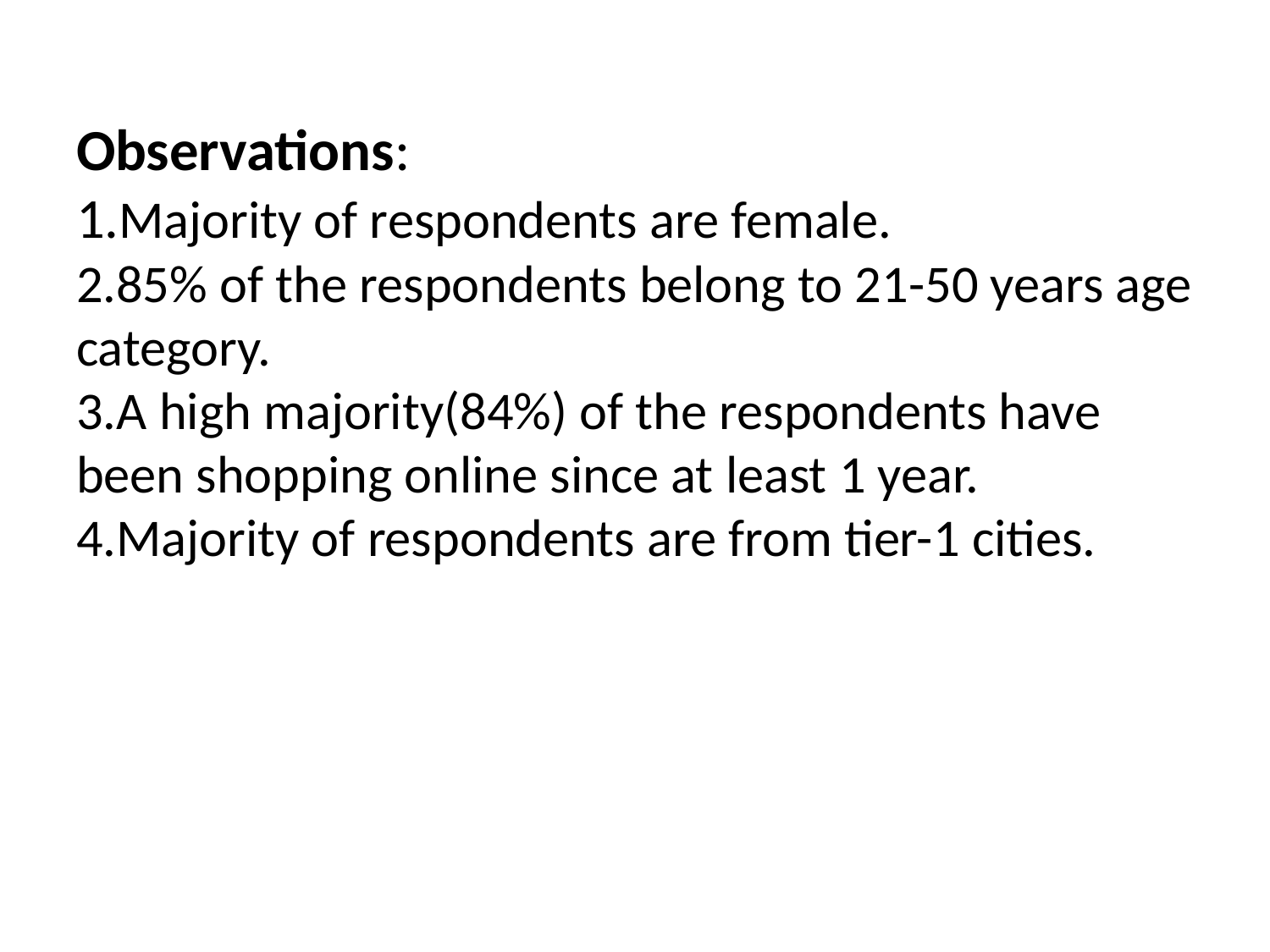

# Observations: 1.Majority of respondents are female. 2.85% of the respondents belong to 21-50 years age category. 3.A high majority(84%) of the respondents have been shopping online since at least 1 year. 4.Majority of respondents are from tier-1 cities.